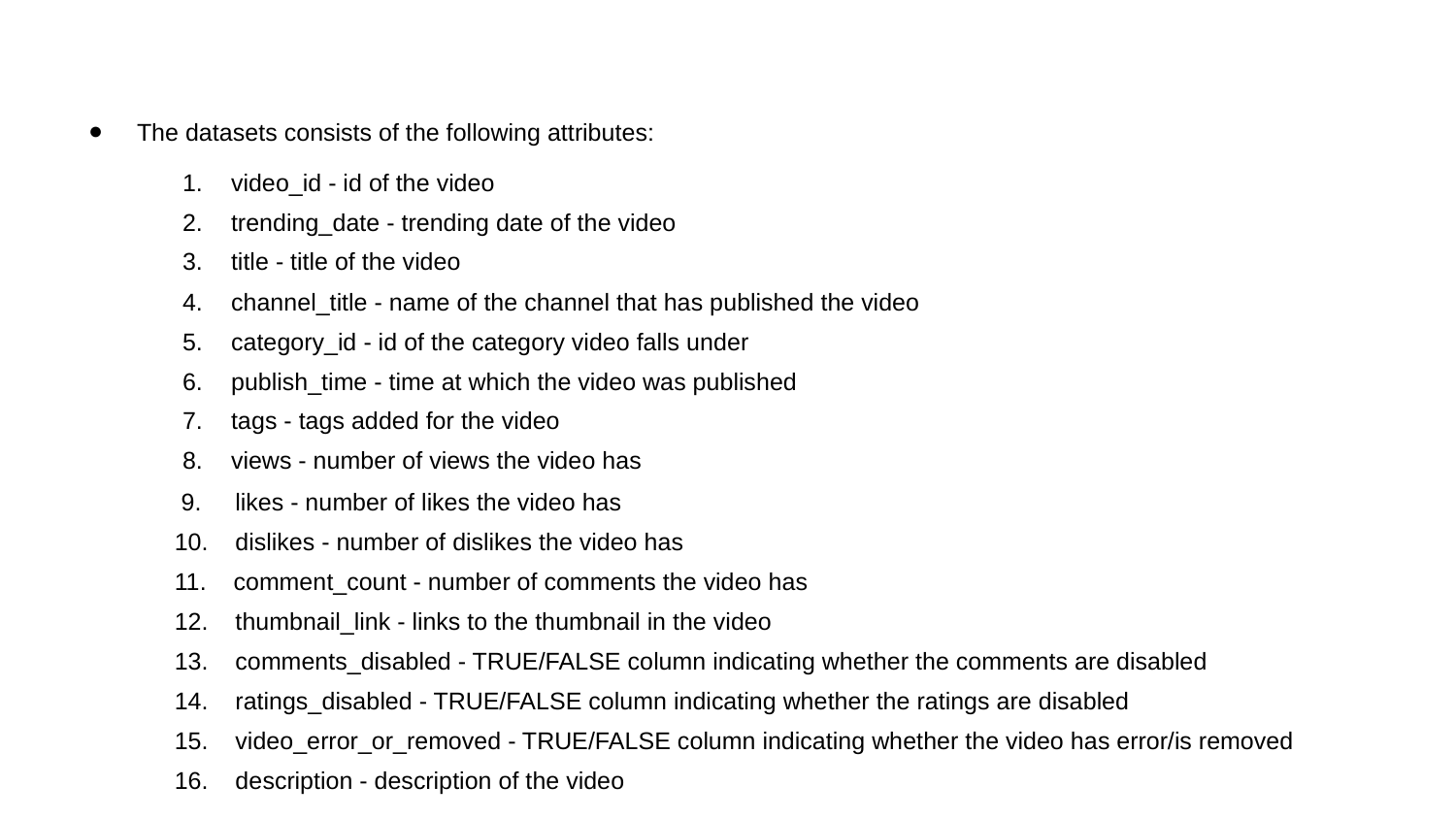

The datasets consists of the following attributes:
video_id - id of the video
trending_date - trending date of the video
title - title of the video
channel_title - name of the channel that has published the video
category_id - id of the category video falls under
publish_time - time at which the video was published
tags - tags added for the video
views - number of views the video has

 9.     likes - number of likes the video has
10.    dislikes - number of dislikes the video has
11.    comment_count - number of comments the video has
12.    thumbnail_link - links to the thumbnail in the video
13.    comments_disabled - TRUE/FALSE column indicating whether the comments are disabled
14.    ratings_disabled - TRUE/FALSE column indicating whether the ratings are disabled
15.    video_error_or_removed - TRUE/FALSE column indicating whether the video has error/is removed
16.    description - description of the video